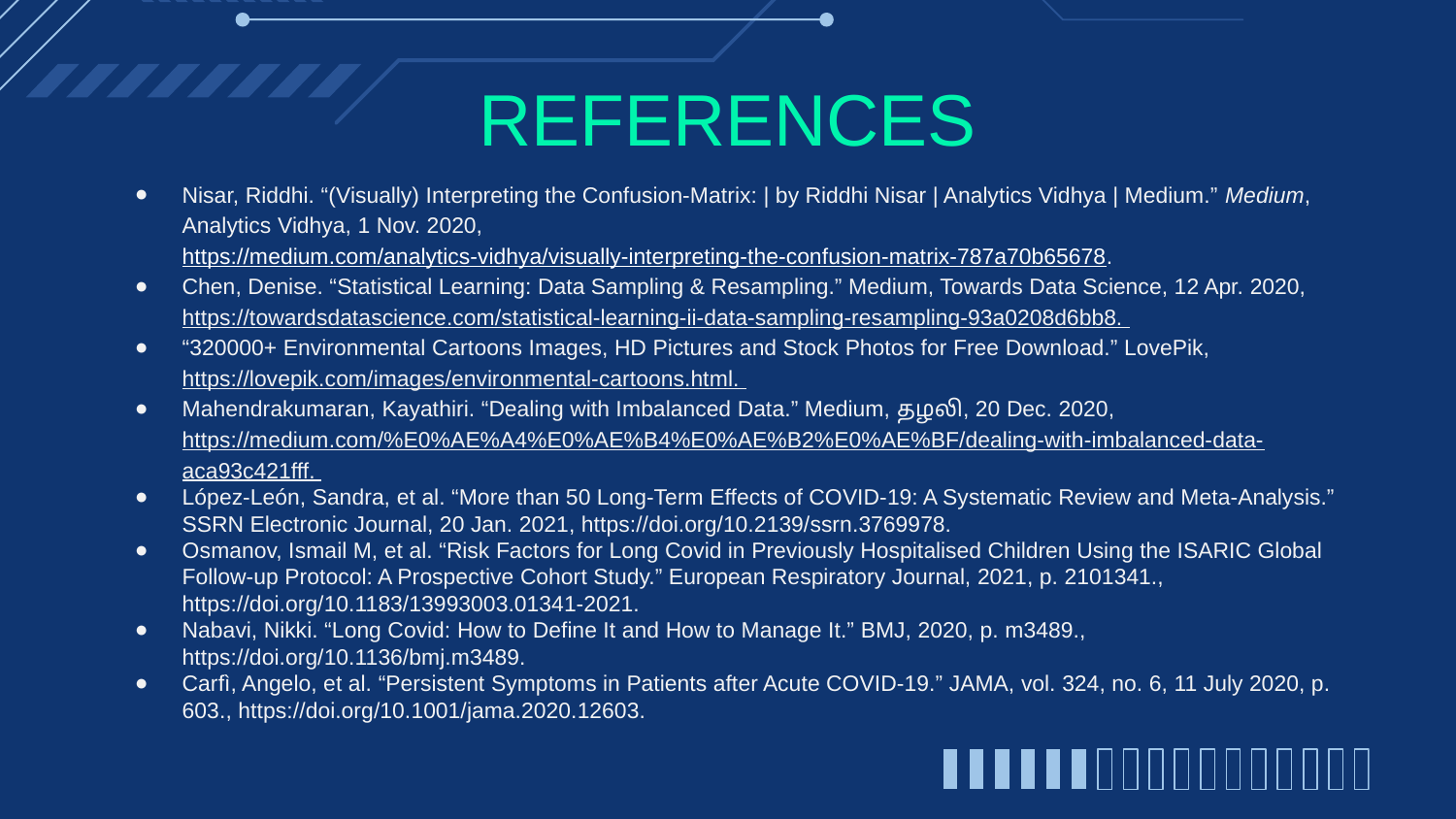

# REFERENCES
Nisar, Riddhi. “(Visually) Interpreting the Confusion-Matrix: | by Riddhi Nisar | Analytics Vidhya | Medium.” Medium, Analytics Vidhya, 1 Nov. 2020, https://medium.com/analytics-vidhya/visually-interpreting-the-confusion-matrix-787a70b65678.
Chen, Denise. “Statistical Learning: Data Sampling & Resampling.” Medium, Towards Data Science, 12 Apr. 2020, https://towardsdatascience.com/statistical-learning-ii-data-sampling-resampling-93a0208d6bb8.
“320000+ Environmental Cartoons Images, HD Pictures and Stock Photos for Free Download.” LovePik, https://lovepik.com/images/environmental-cartoons.html.
Mahendrakumaran, Kayathiri. “Dealing with Imbalanced Data.” Medium, தழலி, 20 Dec. 2020, https://medium.com/%E0%AE%A4%E0%AE%B4%E0%AE%B2%E0%AE%BF/dealing-with-imbalanced-data-aca93c421fff.
López-León, Sandra, et al. “More than 50 Long-Term Effects of COVID-19: A Systematic Review and Meta-Analysis.” SSRN Electronic Journal, 20 Jan. 2021, https://doi.org/10.2139/ssrn.3769978.
Osmanov, Ismail M, et al. “Risk Factors for Long Covid in Previously Hospitalised Children Using the ISARIC Global Follow-up Protocol: A Prospective Cohort Study.” European Respiratory Journal, 2021, p. 2101341., https://doi.org/10.1183/13993003.01341-2021.
Nabavi, Nikki. “Long Covid: How to Define It and How to Manage It.” BMJ, 2020, p. m3489., https://doi.org/10.1136/bmj.m3489.
Carfì, Angelo, et al. “Persistent Symptoms in Patients after Acute COVID-19.” JAMA, vol. 324, no. 6, 11 July 2020, p. 603., https://doi.org/10.1001/jama.2020.12603.